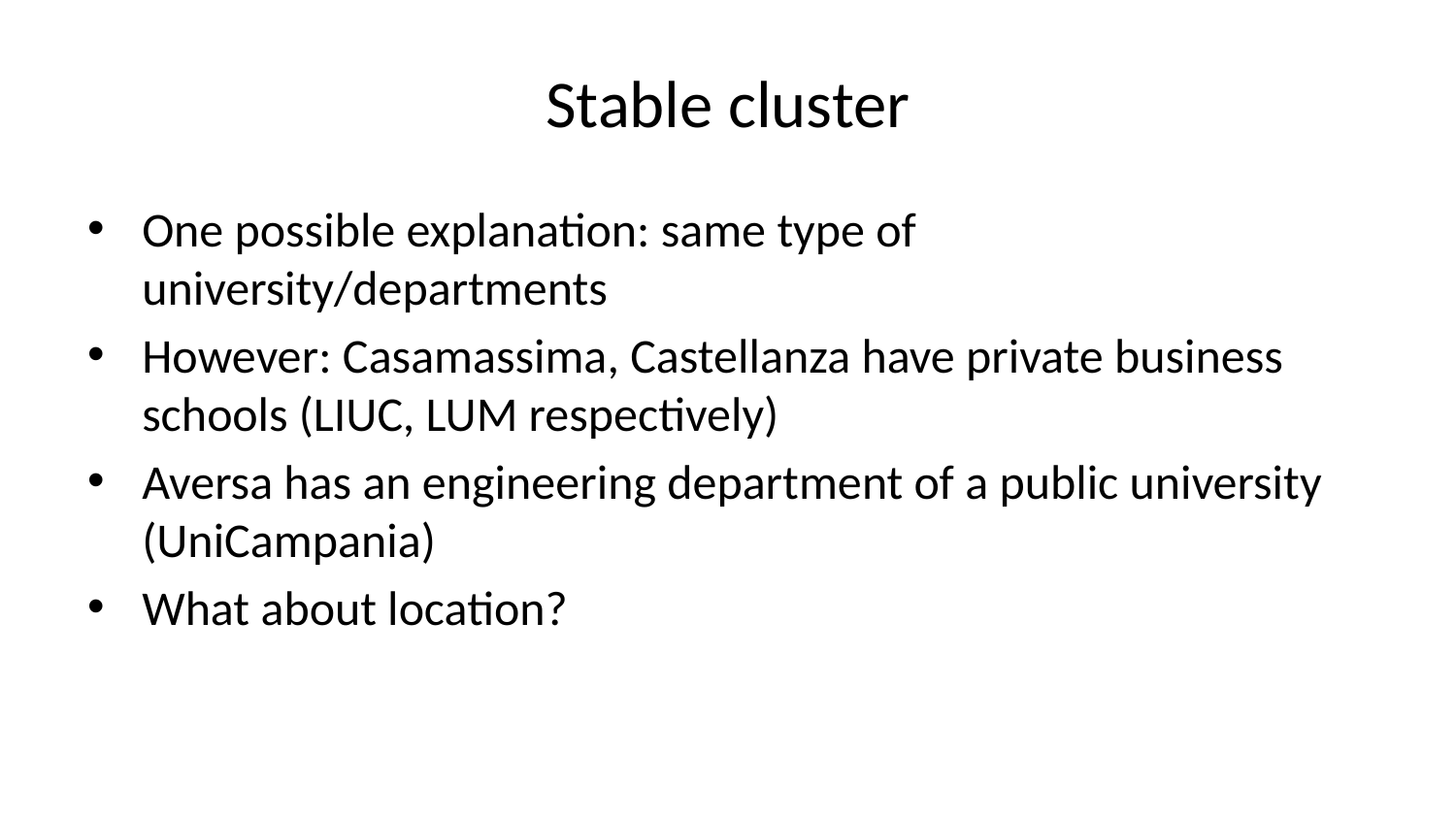

# Stable cluster
One possible explanation: same type of university/departments
However: Casamassima, Castellanza have private business schools (LIUC, LUM respectively)
Aversa has an engineering department of a public university (UniCampania)
What about location?